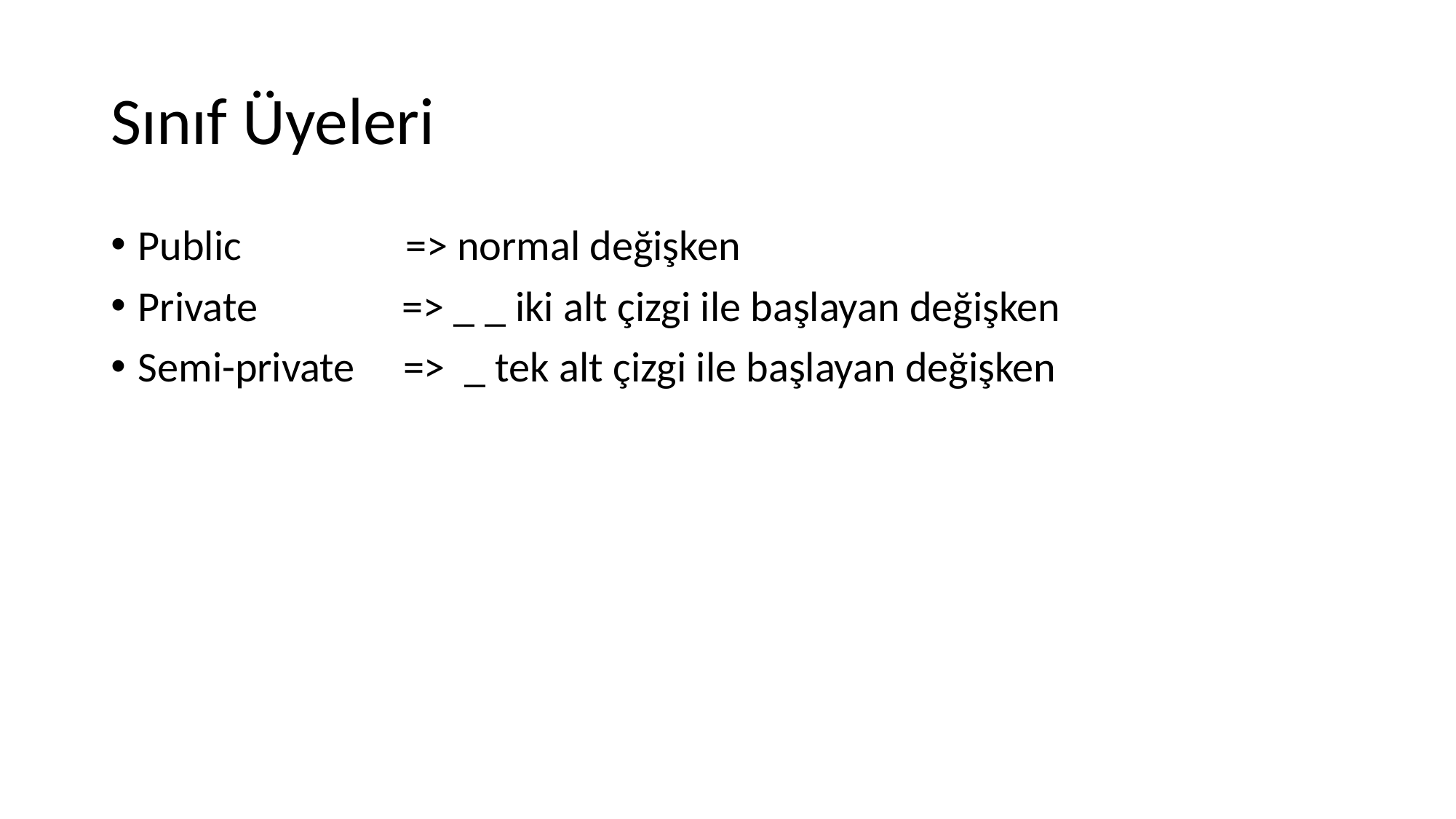

# Sınıf Üyeleri
Public                 => normal değişken
Private               => _ _ iki alt çizgi ile başlayan değişken
Semi-private     =>  _ tek alt çizgi ile başlayan değişken